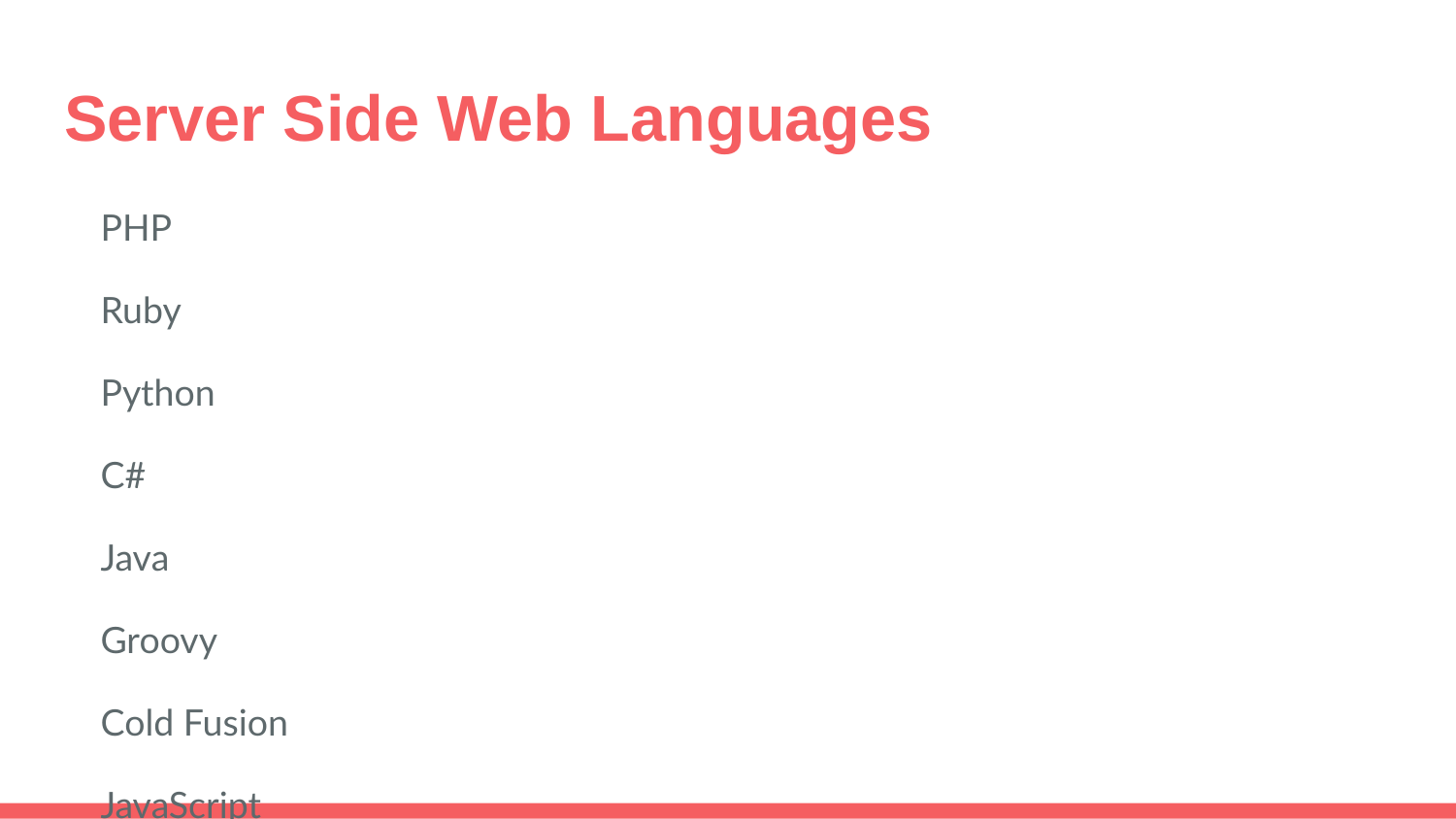

# Server Side Web Languages
PHP
Ruby
Python
C#
Java
Groovy
Cold Fusion
JavaScript